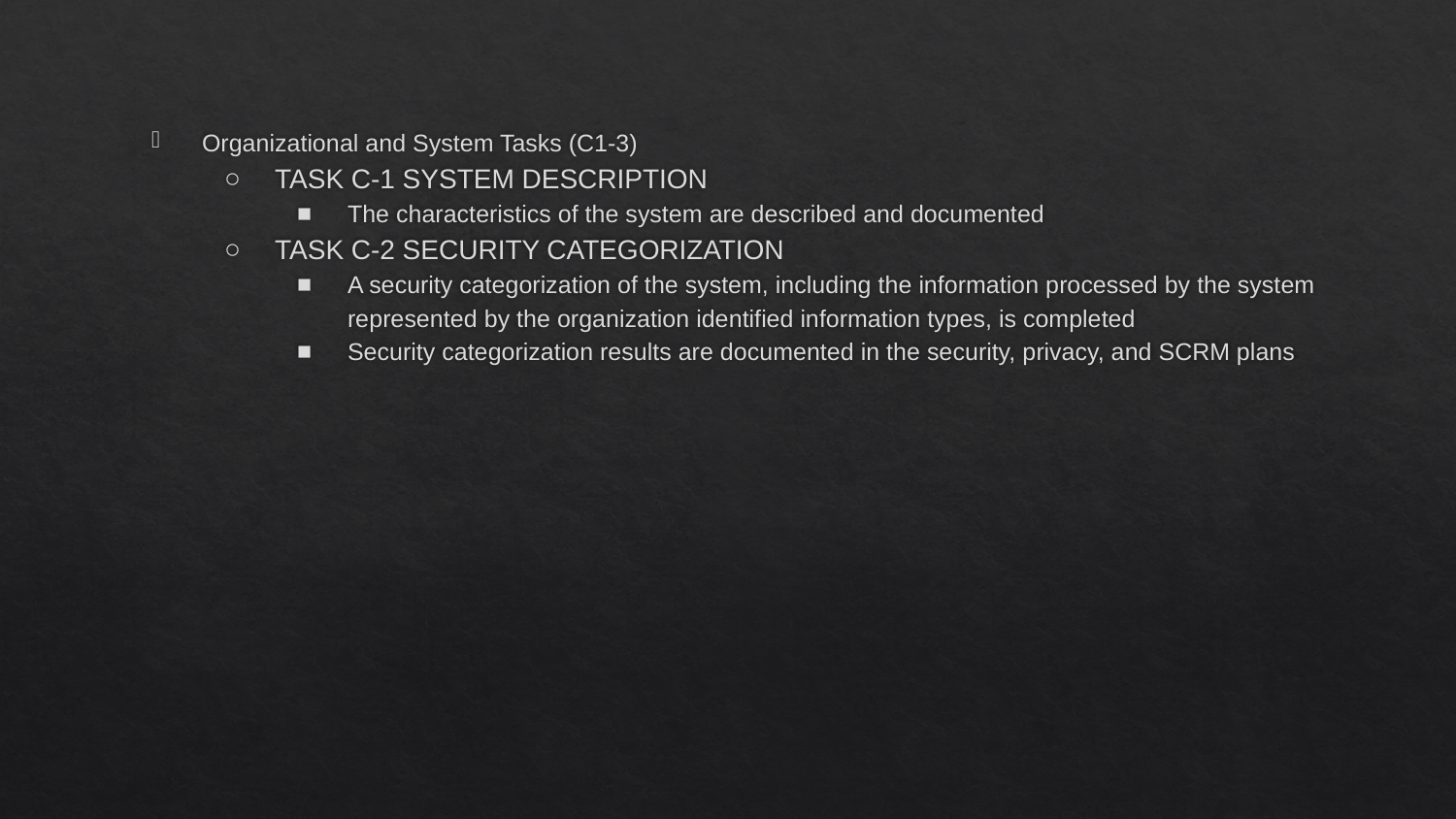

Organizational and System Tasks (C1-3)
TASK C-1 SYSTEM DESCRIPTION
The characteristics of the system are described and documented
TASK C-2 SECURITY CATEGORIZATION
A security categorization of the system, including the information processed by the system represented by the organization identified information types, is completed
Security categorization results are documented in the security, privacy, and SCRM plans